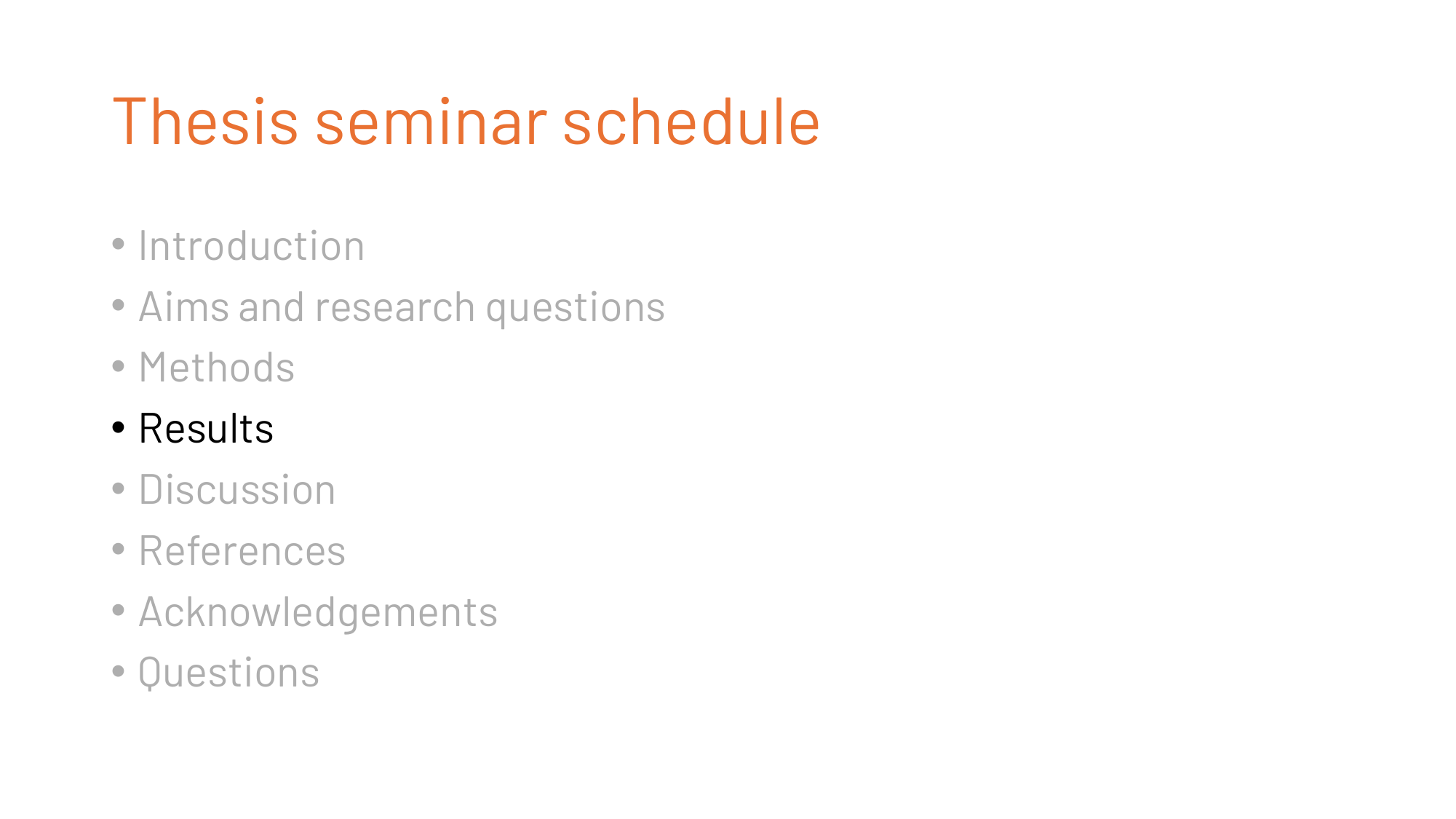

# Thesis seminar schedule
Introduction
Aims and research questions
Methods
Results
Discussion
References
Acknowledgements
Questions